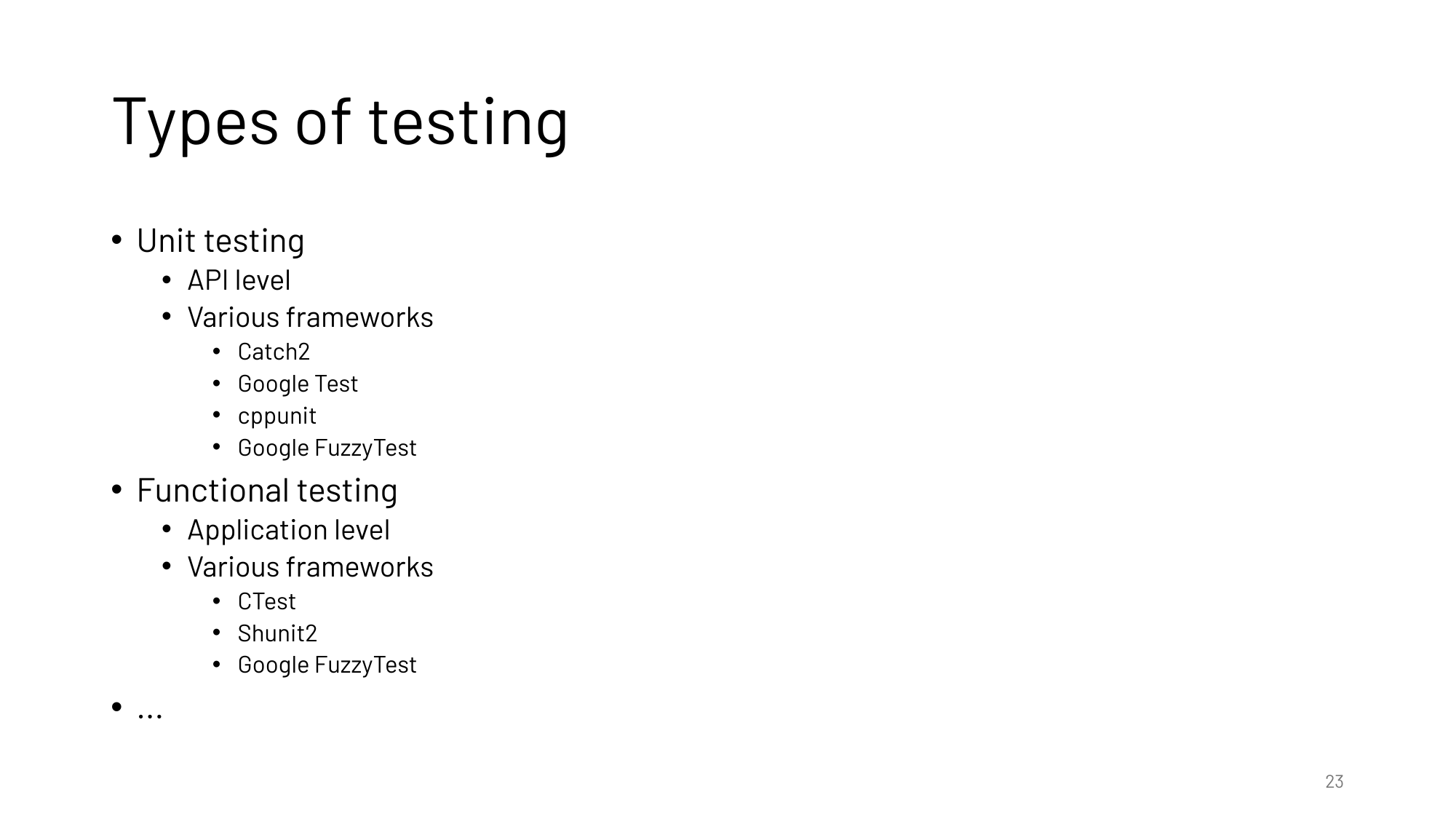

# Types of testing
Unit testing
API level
Various frameworks
Catch2
Google Test
cppunit
Google FuzzyTest
Functional testing
Application level
Various frameworks
CTest
Shunit2
Google FuzzyTest
...
23